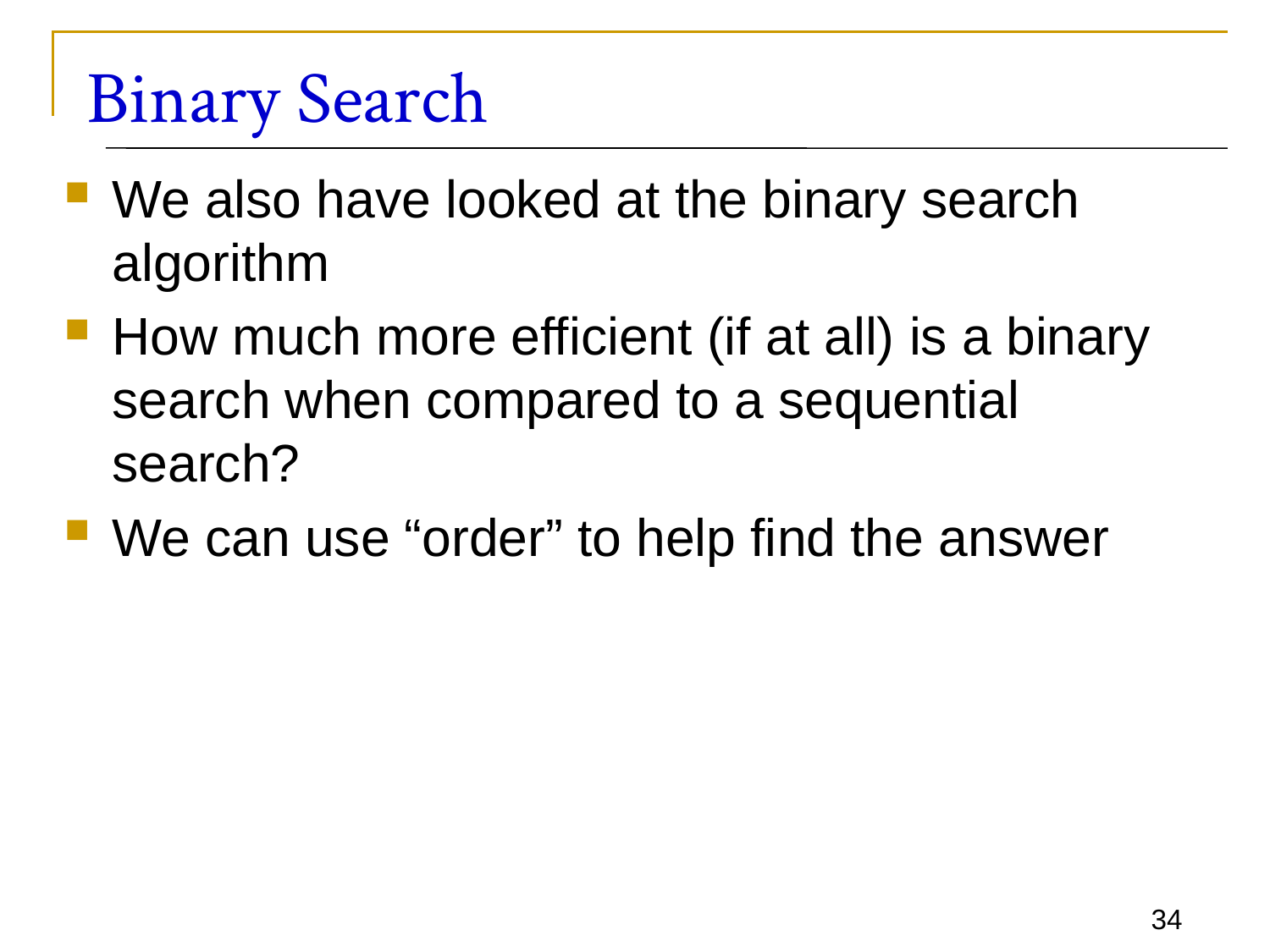

# Binary Search
We also have looked at the binary search algorithm
How much more efficient (if at all) is a binary search when compared to a sequential search?
We can use “order” to help find the answer